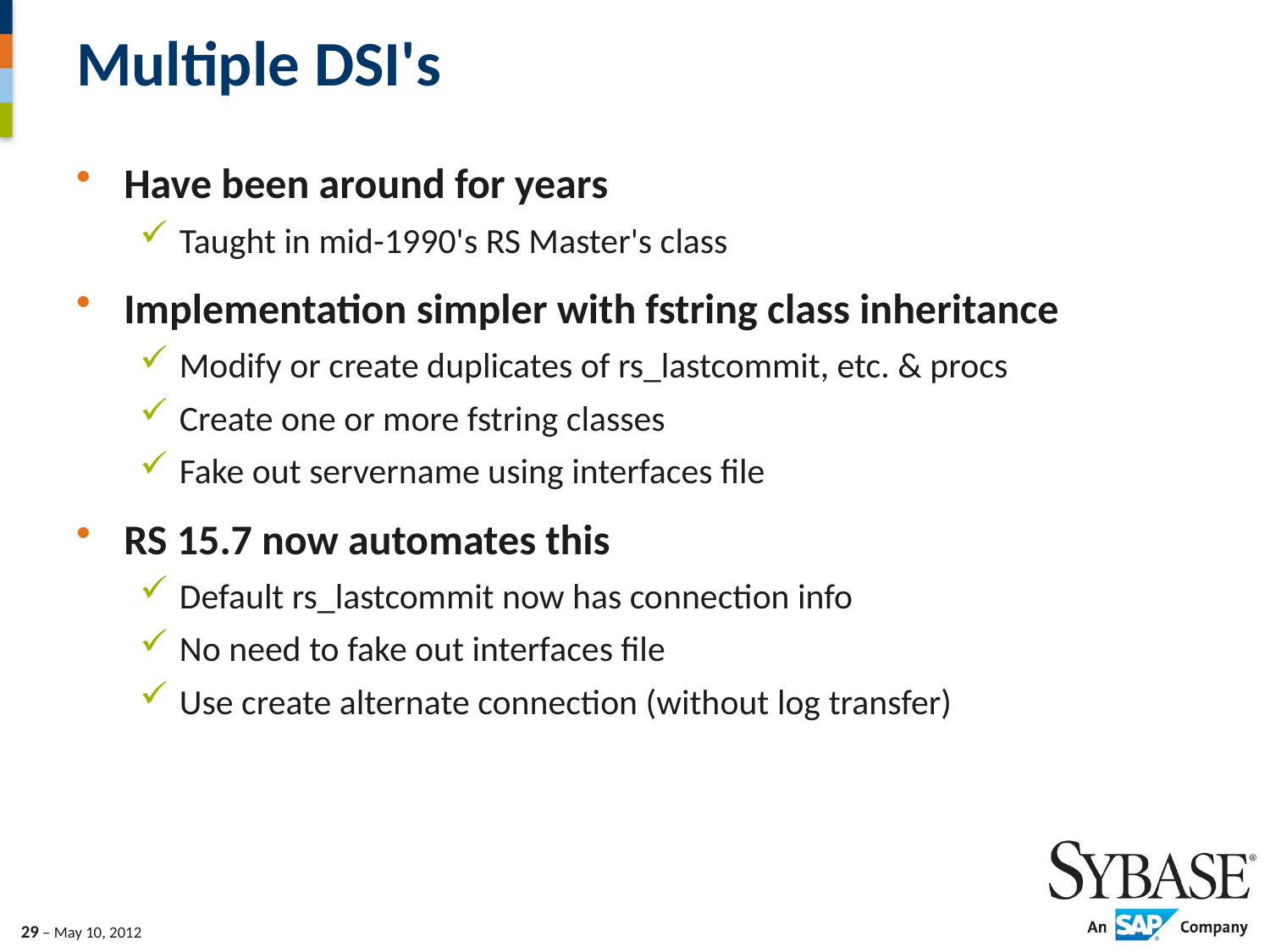

# Multiple DSI's
Have been around for years
Taught in mid-1990's RS Master's class
Implementation simpler with fstring class inheritance
Modify or create duplicates of rs_lastcommit, etc. & procs
Create one or more fstring classes
Fake out servername using interfaces file
RS 15.7 now automates this
Default rs_lastcommit now has connection info
No need to fake out interfaces file
Use create alternate connection (without log transfer)